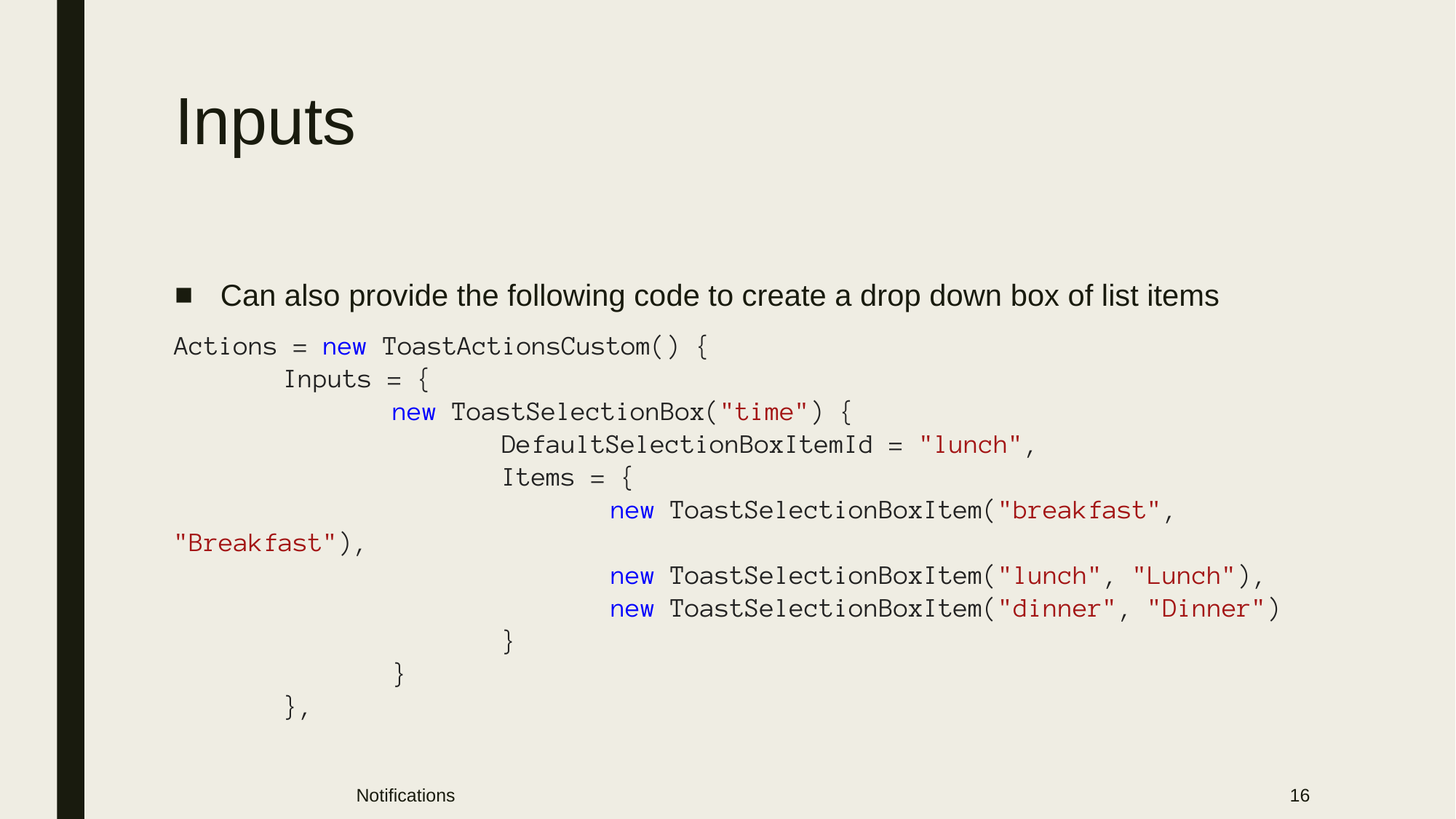

# Inputs
Can also provide the following code to create a drop down box of list items
Actions = new ToastActionsCustom() {
	Inputs = {
		new ToastSelectionBox("time") {
			DefaultSelectionBoxItemId = "lunch",
			Items = {
				new ToastSelectionBoxItem("breakfast", "Breakfast"),
				new ToastSelectionBoxItem("lunch", "Lunch"),
				new ToastSelectionBoxItem("dinner", "Dinner")
			}
		}
	},
Notifications
16